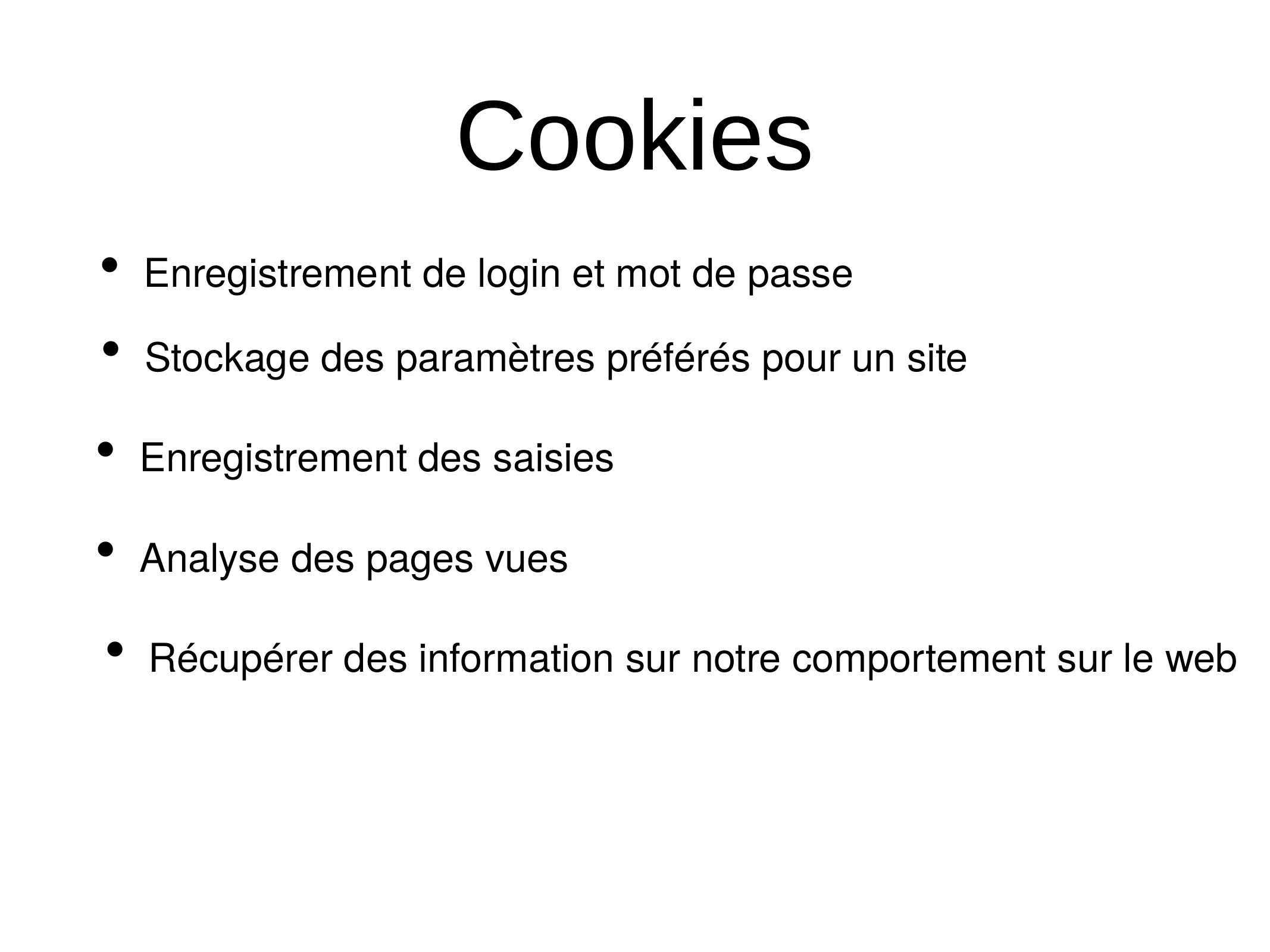

# Cookies
Enregistrement de login et mot de passe
Stockage des paramètres préférés pour un site
Enregistrement des saisies
Analyse des pages vues
Récupérer des information sur notre comportement sur le web